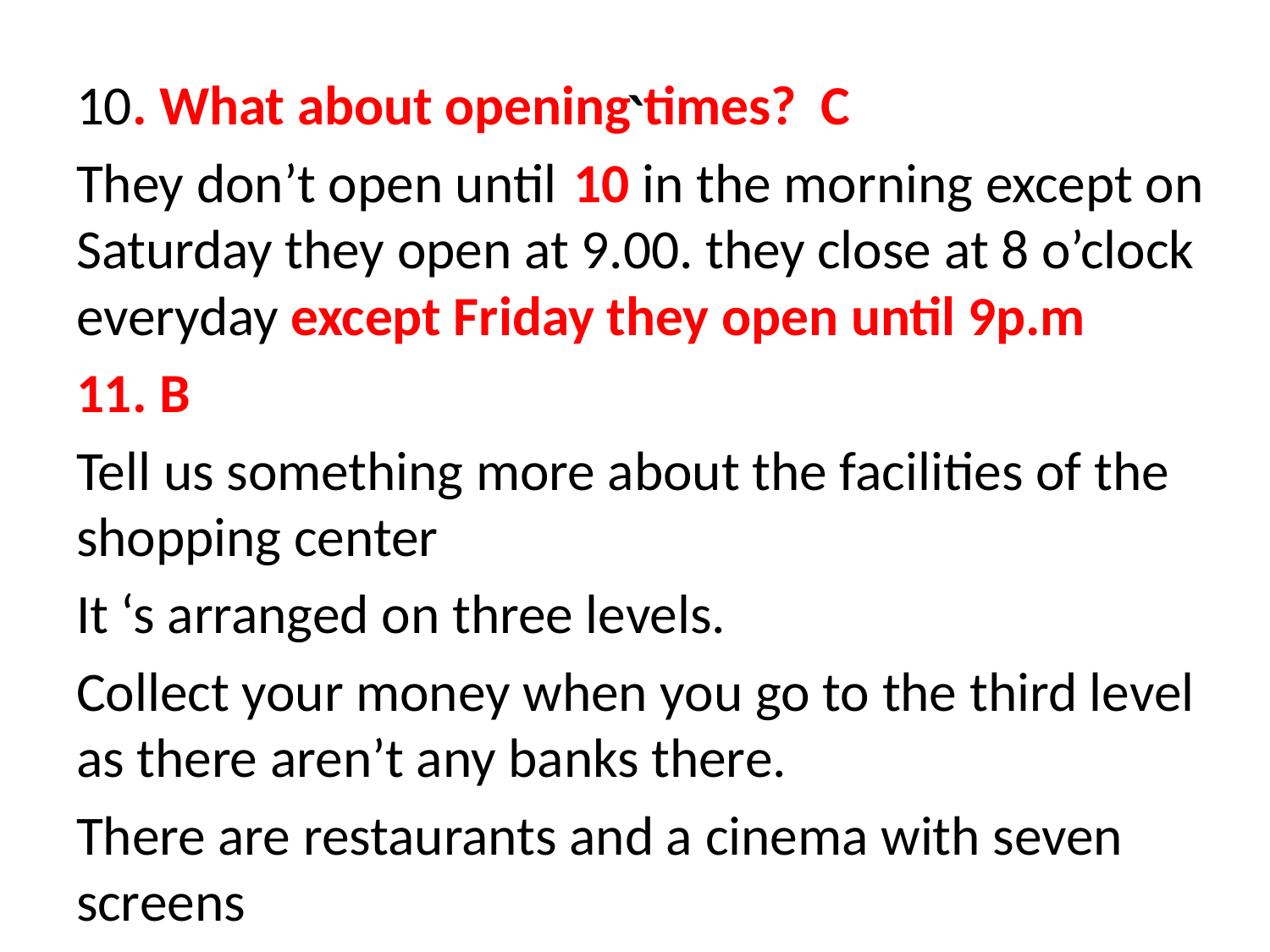

# `
10. What about opening times?  C
They don’t open until 	10 in the morning except on Saturday they open at 9.00. they close at 8 o’clock everyday except Friday they open until 9p.m
11. B
Tell us something more about the facilities of the shopping center
It ‘s arranged on three levels.
Collect your money when you go to the third level  as there aren’t any banks there.
There are restaurants and a cinema with seven screens